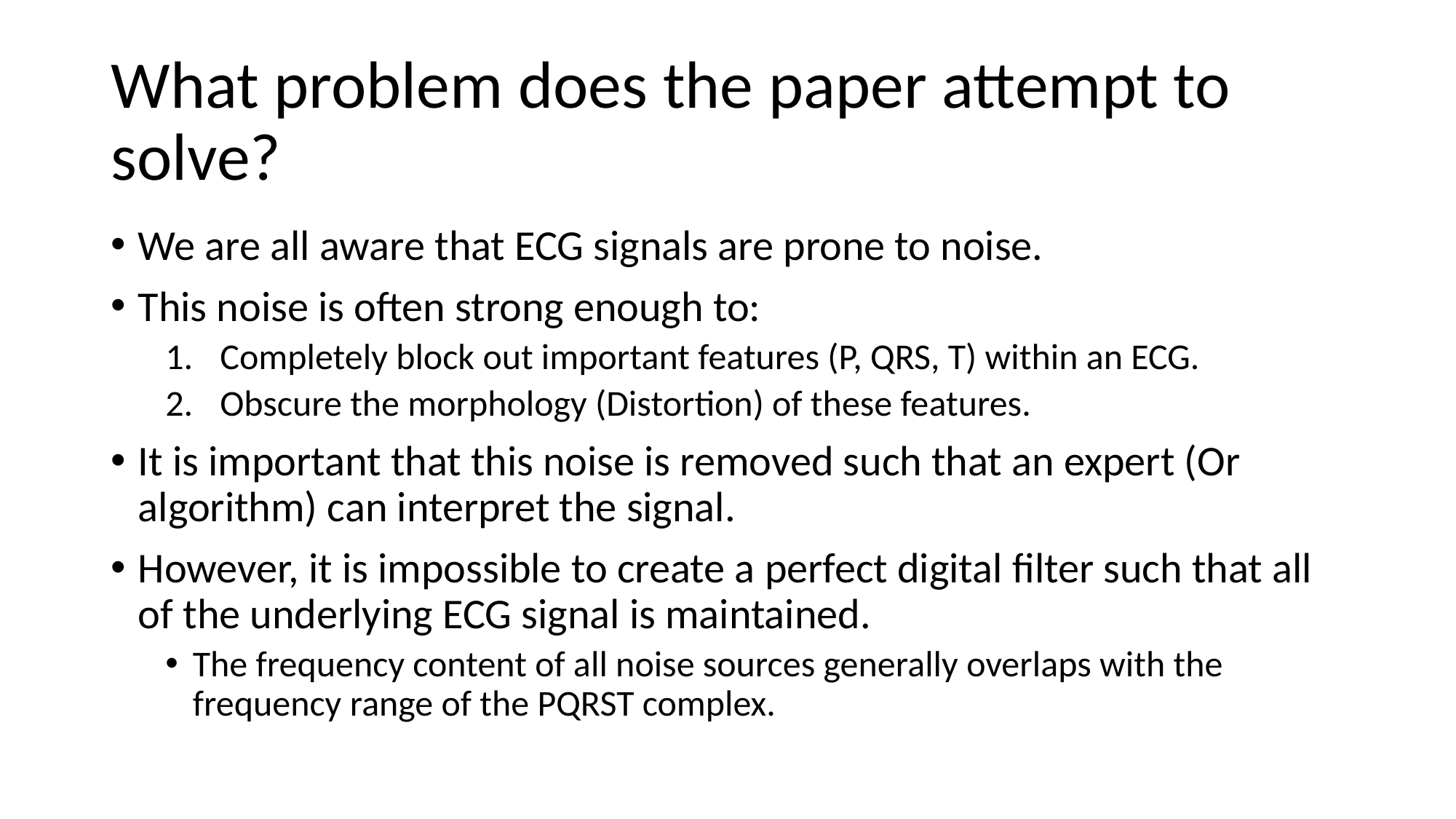

# What problem does the paper attempt to solve?
We are all aware that ECG signals are prone to noise.
This noise is often strong enough to:
Completely block out important features (P, QRS, T) within an ECG.
Obscure the morphology (Distortion) of these features.
It is important that this noise is removed such that an expert (Or algorithm) can interpret the signal.
However, it is impossible to create a perfect digital filter such that all of the underlying ECG signal is maintained.
The frequency content of all noise sources generally overlaps with the frequency range of the PQRST complex.